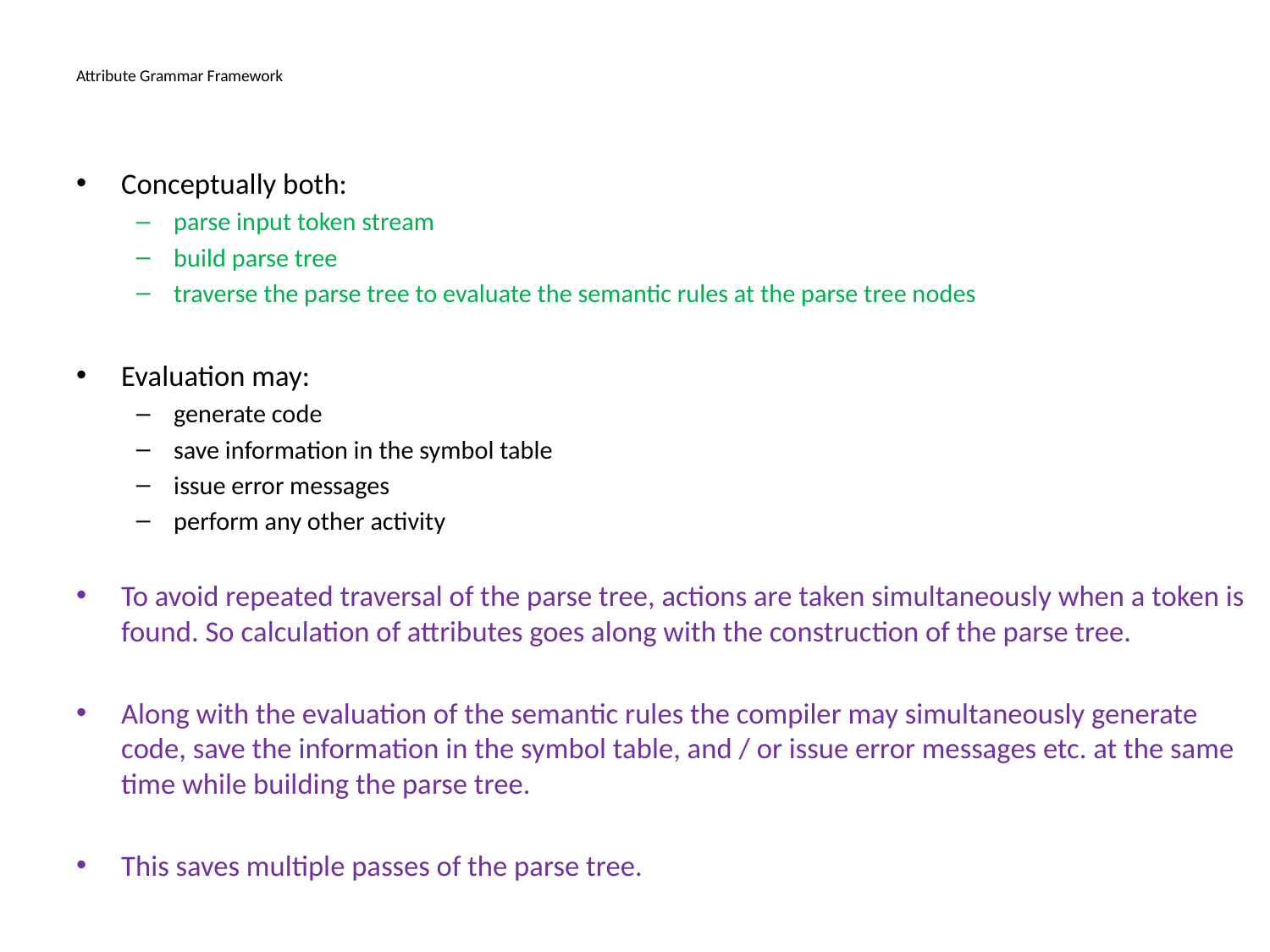

# Attribute Grammar Framework
Conceptually both:
parse input token stream
build parse tree
traverse the parse tree to evaluate the semantic rules at the parse tree nodes

Evaluation may:
generate code
save information in the symbol table
issue error messages
perform any other activity

To avoid repeated traversal of the parse tree, actions are taken simultaneously when a token is found. So calculation of attributes goes along with the construction of the parse tree.

Along with the evaluation of the semantic rules the compiler may simultaneously generate code, save the information in the symbol table, and / or issue error messages etc. at the same time while building the parse tree.

This saves multiple passes of the parse tree.